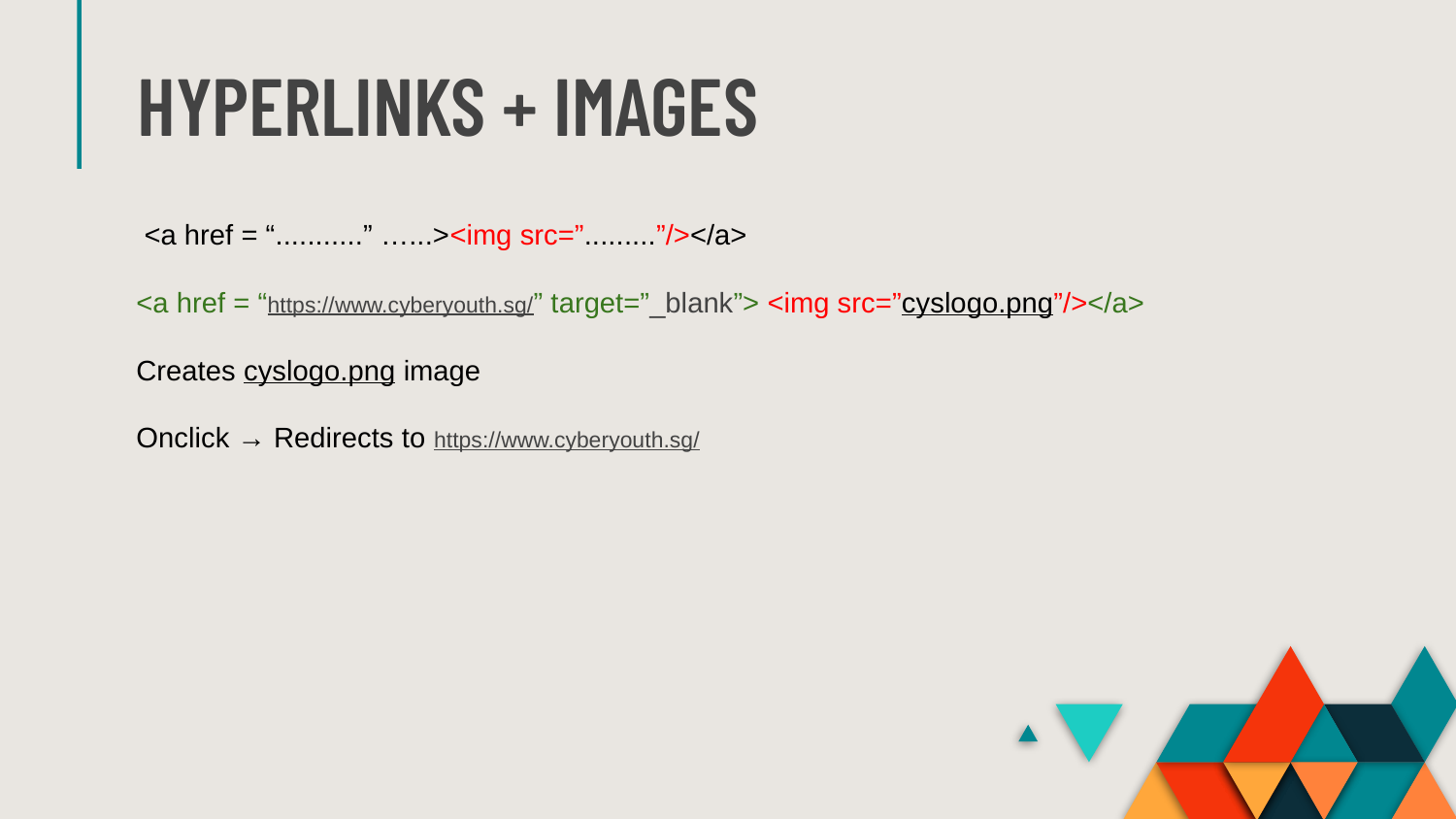

# HYPERLINKS + IMAGES
 <a href = “...........” …...><img src=”.........”/></a>

<a href = “https://www.cyberyouth.sg/” target=”_blank”> <img src=”cyslogo.png”/></a>

Creates cyslogo.png image

Onclick → Redirects to https://www.cyberyouth.sg/